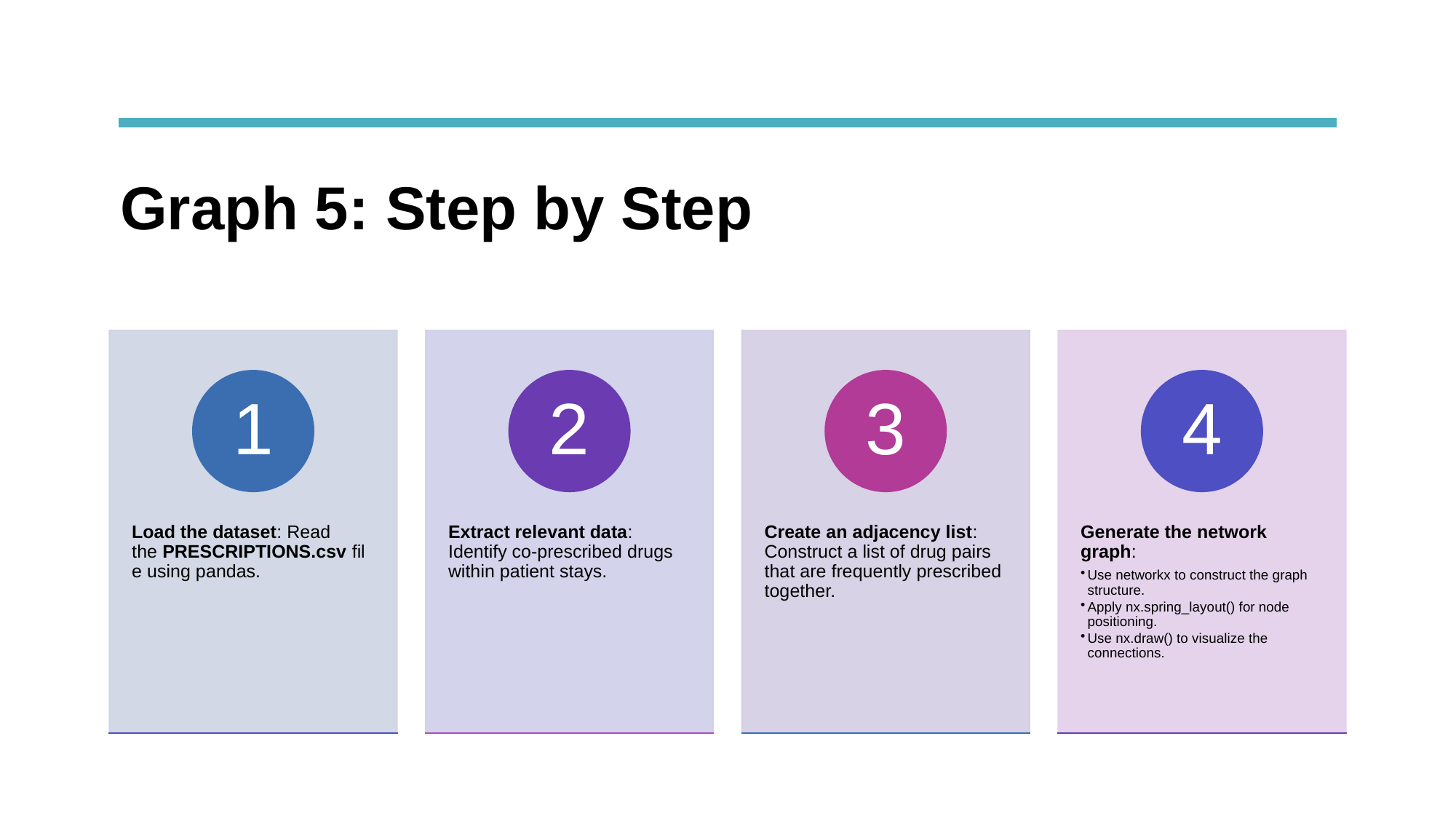

# Graph 5: Step by Step
Load the dataset: Read the PRESCRIPTIONS.csv file using pandas.
1
Extract relevant data: Identify co-prescribed drugs within patient stays.
2
Create an adjacency list: Construct a list of drug pairs that are frequently prescribed together.
3
Generate the network graph:
Use networkx to construct the graph structure.
Apply nx.spring_layout() for node positioning.
Use nx.draw() to visualize the connections.
4